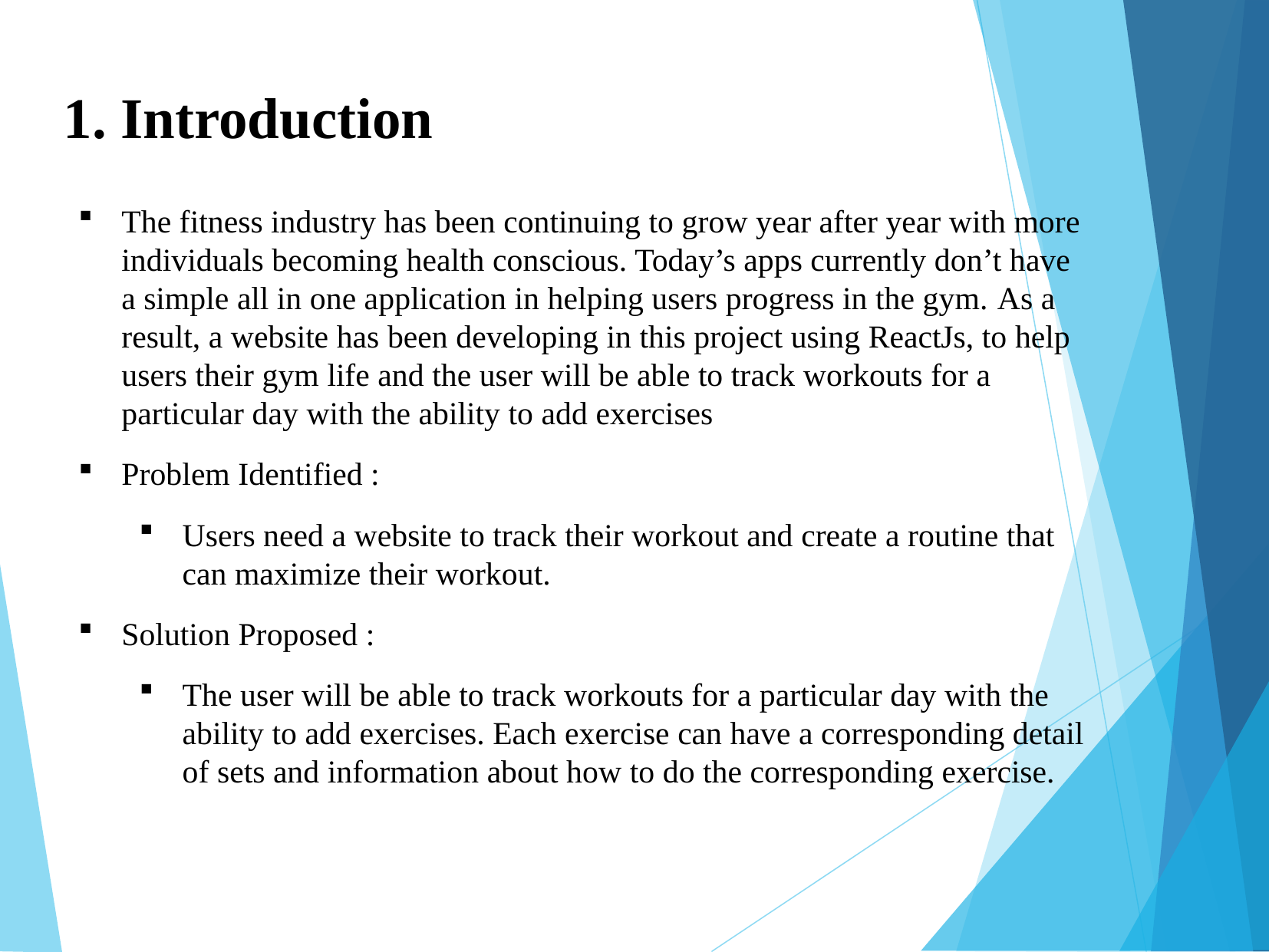

1. Introduction
The fitness industry has been continuing to grow year after year with more individuals becoming health conscious. Today’s apps currently don’t have a simple all in one application in helping users progress in the gym. As a result, a website has been developing in this project using ReactJs, to help users their gym life and the user will be able to track workouts for a particular day with the ability to add exercises
Problem Identified :
Users need a website to track their workout and create a routine that can maximize their workout.
Solution Proposed :
The user will be able to track workouts for a particular day with the ability to add exercises. Each exercise can have a corresponding detail of sets and information about how to do the corresponding exercise.